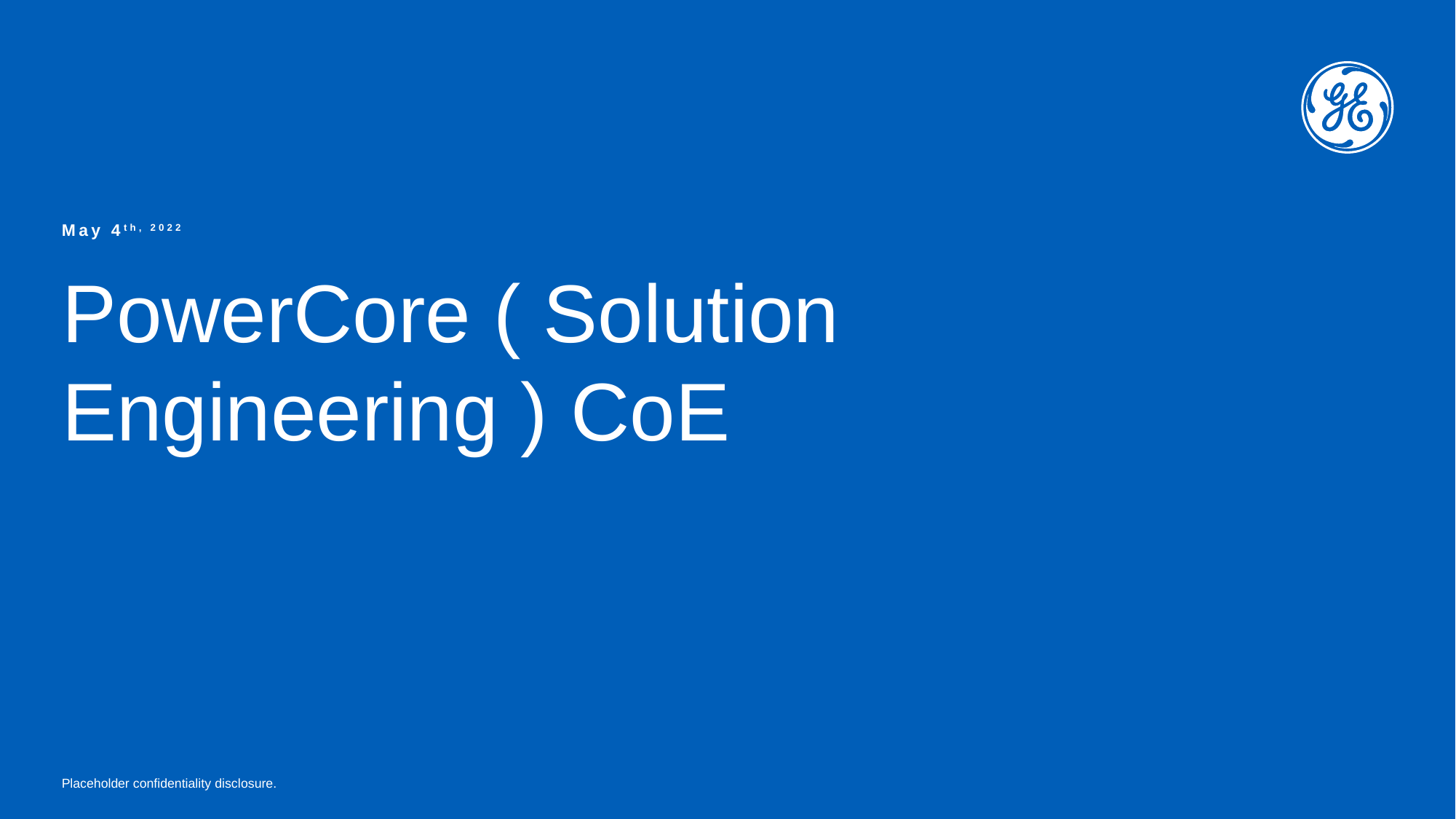

May 4th, 2022
# PowerCore ( Solution Engineering ) CoE
Placeholder confidentiality disclosure.